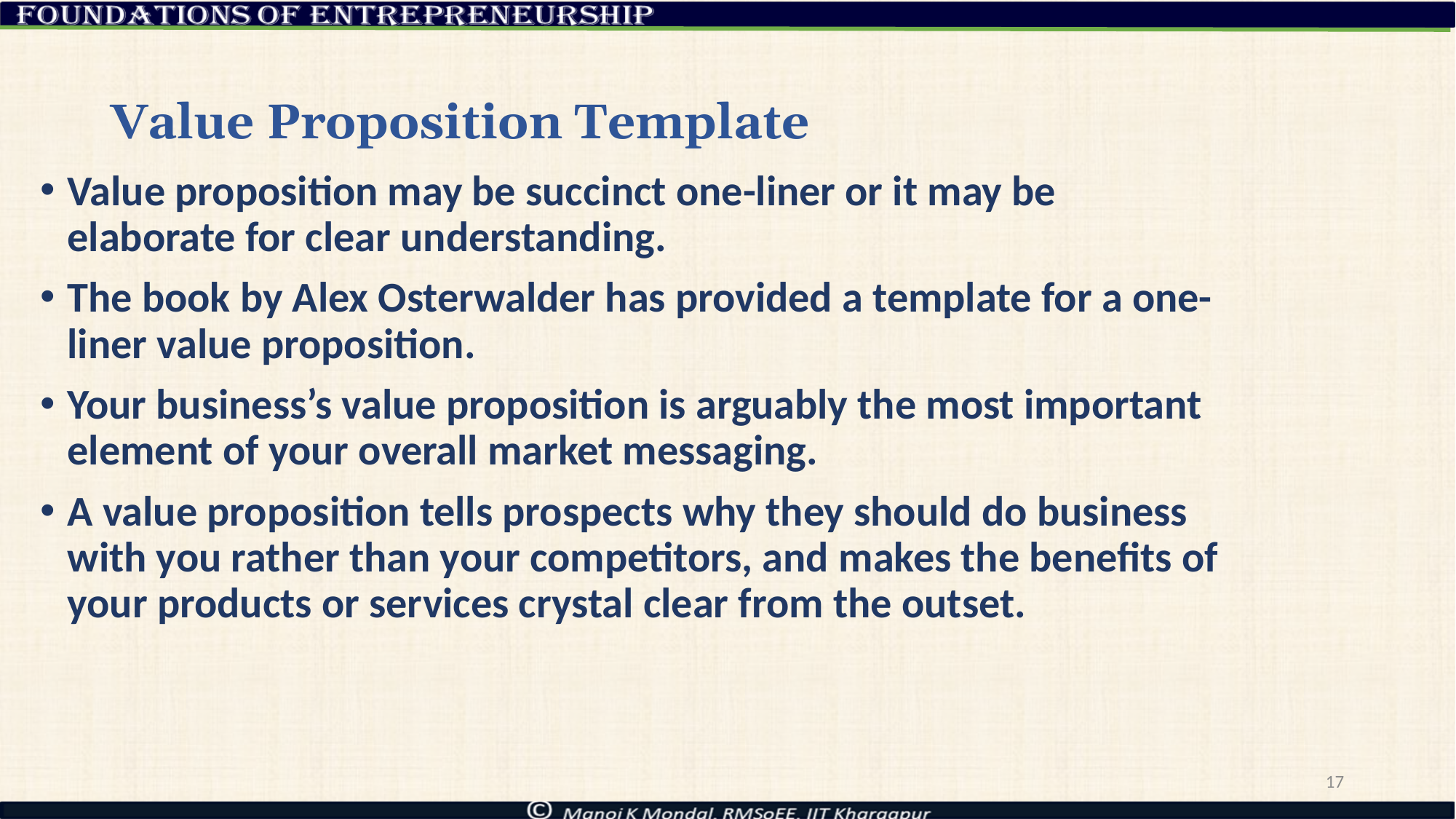

# Value Proposition Template
Value proposition may be succinct one-liner or it may be elaborate for clear understanding.
The book by Alex Osterwalder has provided a template for a one-liner value proposition.
Your business’s value proposition is arguably the most important element of your overall market messaging.
A value proposition tells prospects why they should do business with you rather than your competitors, and makes the benefits of your products or services crystal clear from the outset.
17